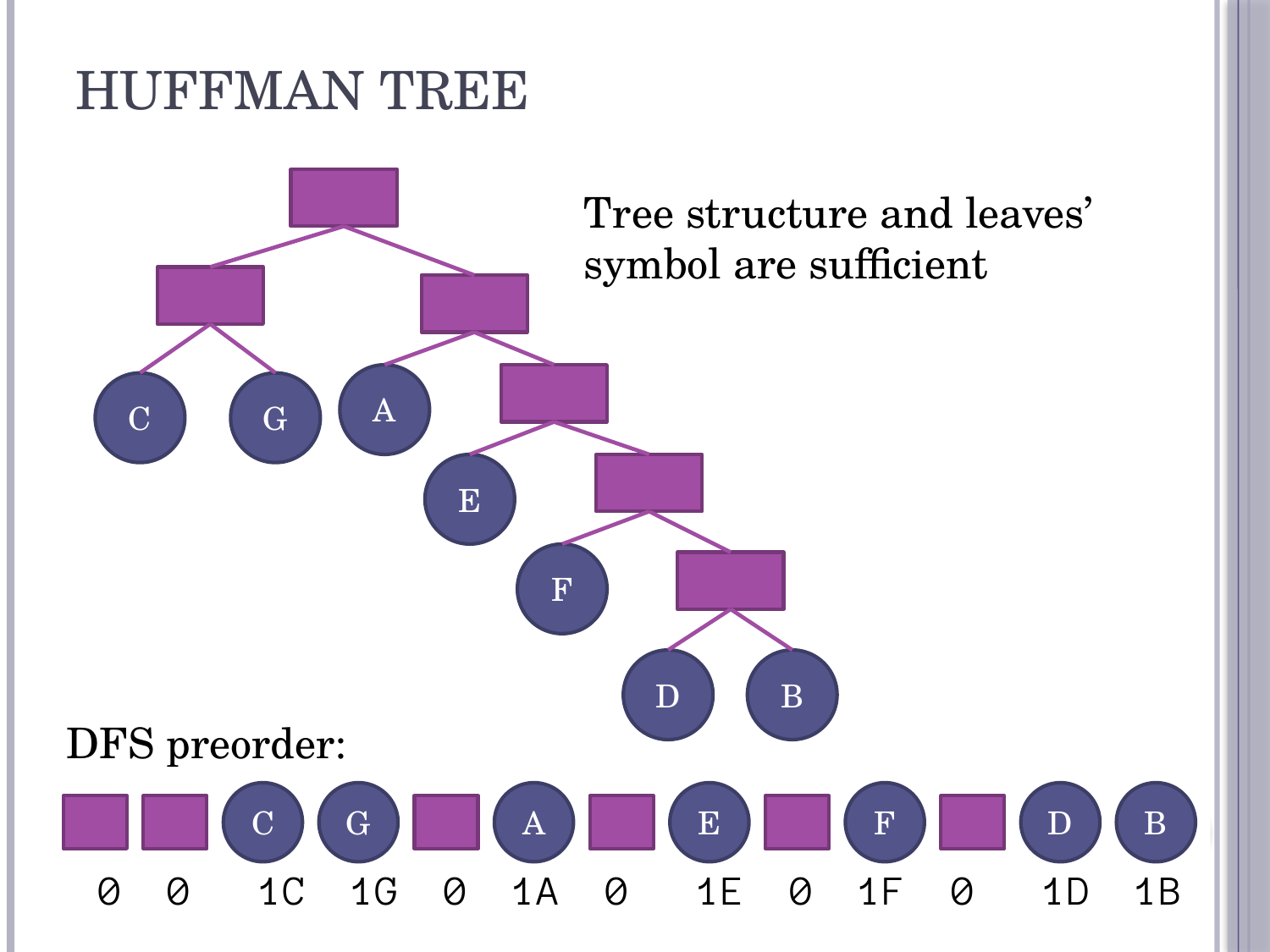

# Huffman Tree

C
G

A

E

F

D
B
Tree structure and leaves’ symbol are sufficient
DFS preorder:

C
G
A
E
F
D
B

0  0   1C  1G  0  1A  0   1E  0  1F  0   1D  1B